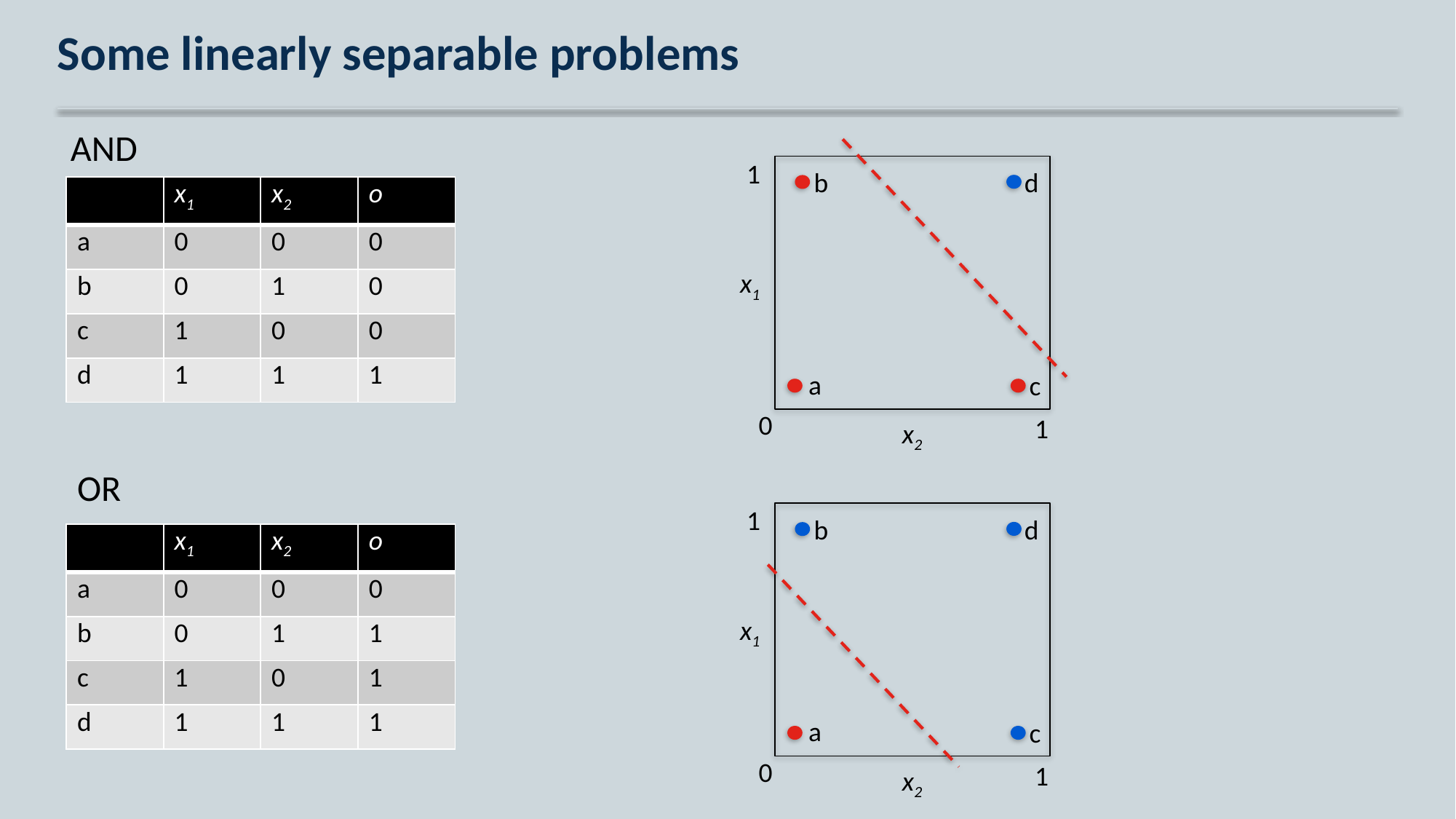

# Some linearly separable problems
AND
1

b
d

|  | x1 | x2 | o |
| --- | --- | --- | --- |
| a | 0 | 0 | 0 |
| b | 0 | 1 | 0 |
| c | 1 | 0 | 0 |
| d | 1 | 1 | 1 |
x1
a
c

0
1
x2
OR
1

b
d

|  | x1 | x2 | o |
| --- | --- | --- | --- |
| a | 0 | 0 | 0 |
| b | 0 | 1 | 1 |
| c | 1 | 0 | 1 |
| d | 1 | 1 | 1 |
x1
a
c

0
1
x2